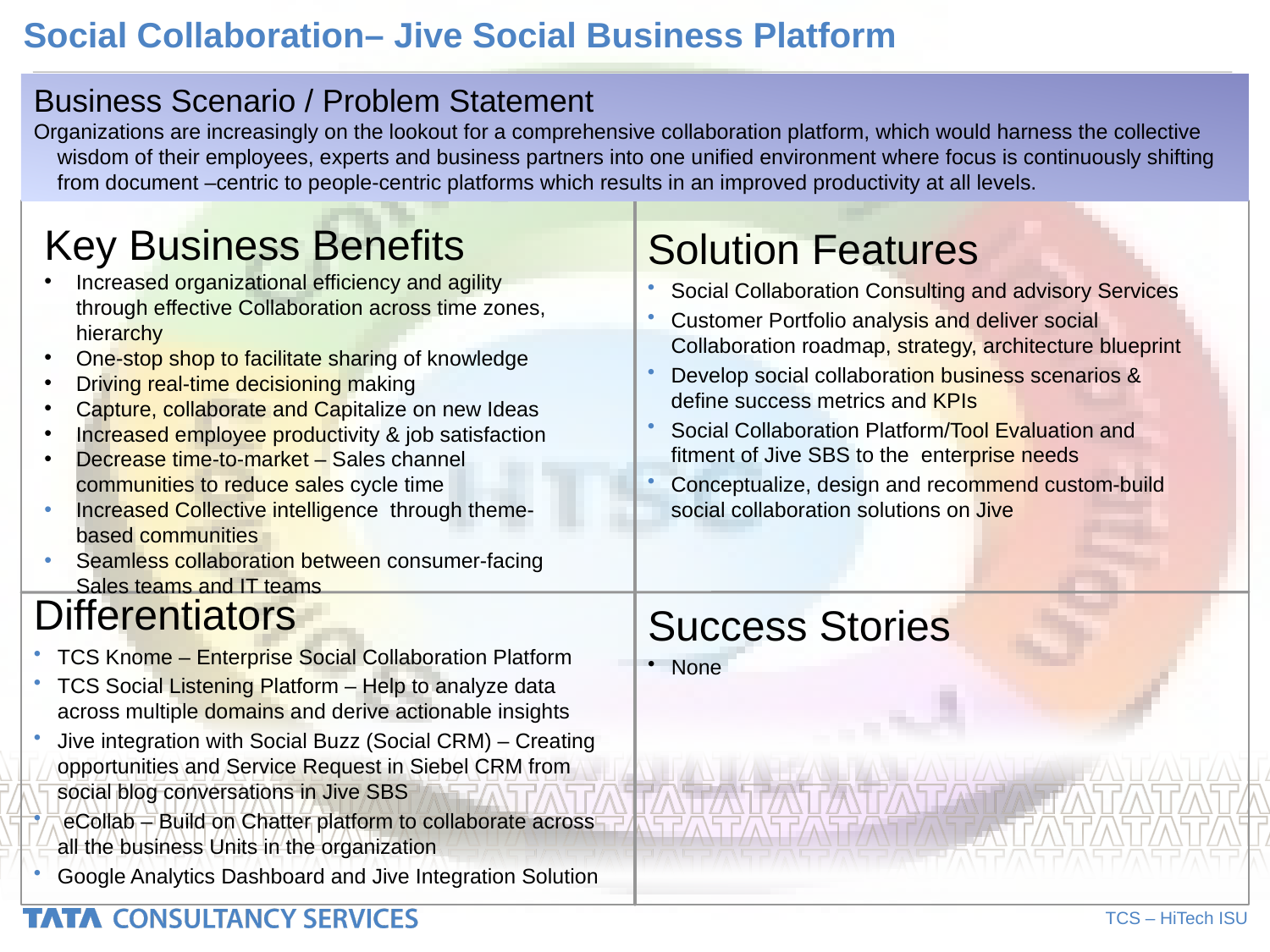

# Social Collaboration– Jive Social Business Platform
Business Scenario / Problem Statement
Organizations are increasingly on the lookout for a comprehensive collaboration platform, which would harness the collective wisdom of their employees, experts and business partners into one unified environment where focus is continuously shifting from document –centric to people-centric platforms which results in an improved productivity at all levels.

Key Business Benefits
Increased organizational efficiency and agility through effective Collaboration across time zones, hierarchy
One-stop shop to facilitate sharing of knowledge
Driving real-time decisioning making
Capture, collaborate and Capitalize on new Ideas
Increased employee productivity & job satisfaction
Decrease time-to-market – Sales channel communities to reduce sales cycle time
Increased Collective intelligence  through theme-based communities
Seamless collaboration between consumer-facing Sales teams and IT teams

Solution Features
Social Collaboration Consulting and advisory Services
Customer Portfolio analysis and deliver social  Collaboration roadmap, strategy, architecture blueprint
Develop social collaboration business scenarios & define success metrics and KPIs
Social Collaboration Platform/Tool Evaluation and fitment of Jive SBS to the  enterprise needs
Conceptualize, design and recommend custom-build social collaboration solutions on Jive

Differentiators
TCS Knome – Enterprise Social Collaboration Platform
TCS Social Listening Platform – Help to analyze data across multiple domains and derive actionable insights
Jive integration with Social Buzz (Social CRM) – Creating opportunities and Service Request in Siebel CRM from social blog conversations in Jive SBS
 eCollab – Build on Chatter platform to collaborate across all the business Units in the organization
Google Analytics Dashboard and Jive Integration Solution
Success Stories
None